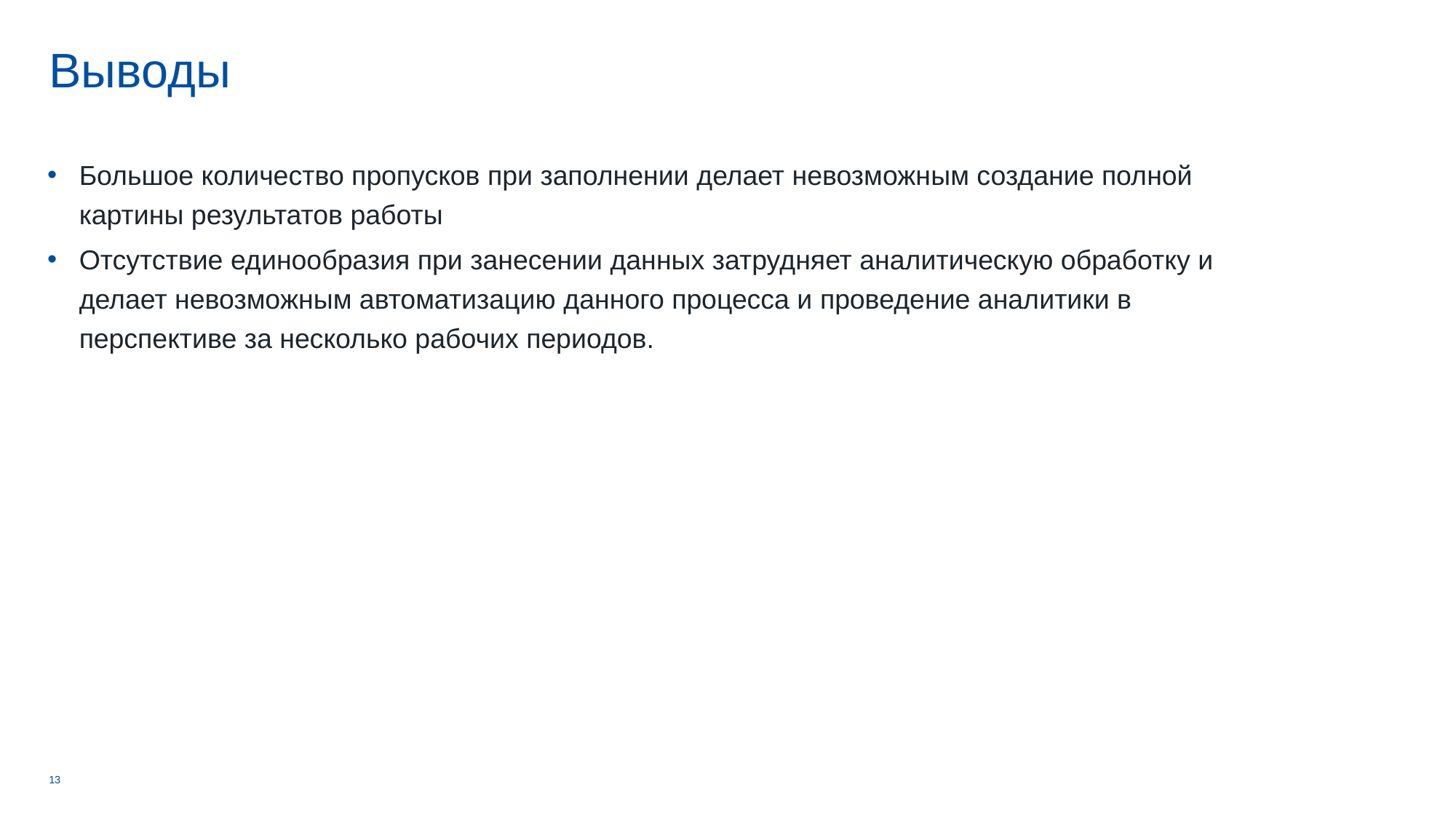

# Выводы
Большое количество пропусков при заполнении делает невозможным создание полной картины результатов работы
Отсутствие единообразия при занесении данных затрудняет аналитическую обработку и делает невозможным автоматизацию данного процесса и проведение аналитики в перспективе за несколько рабочих периодов.

13